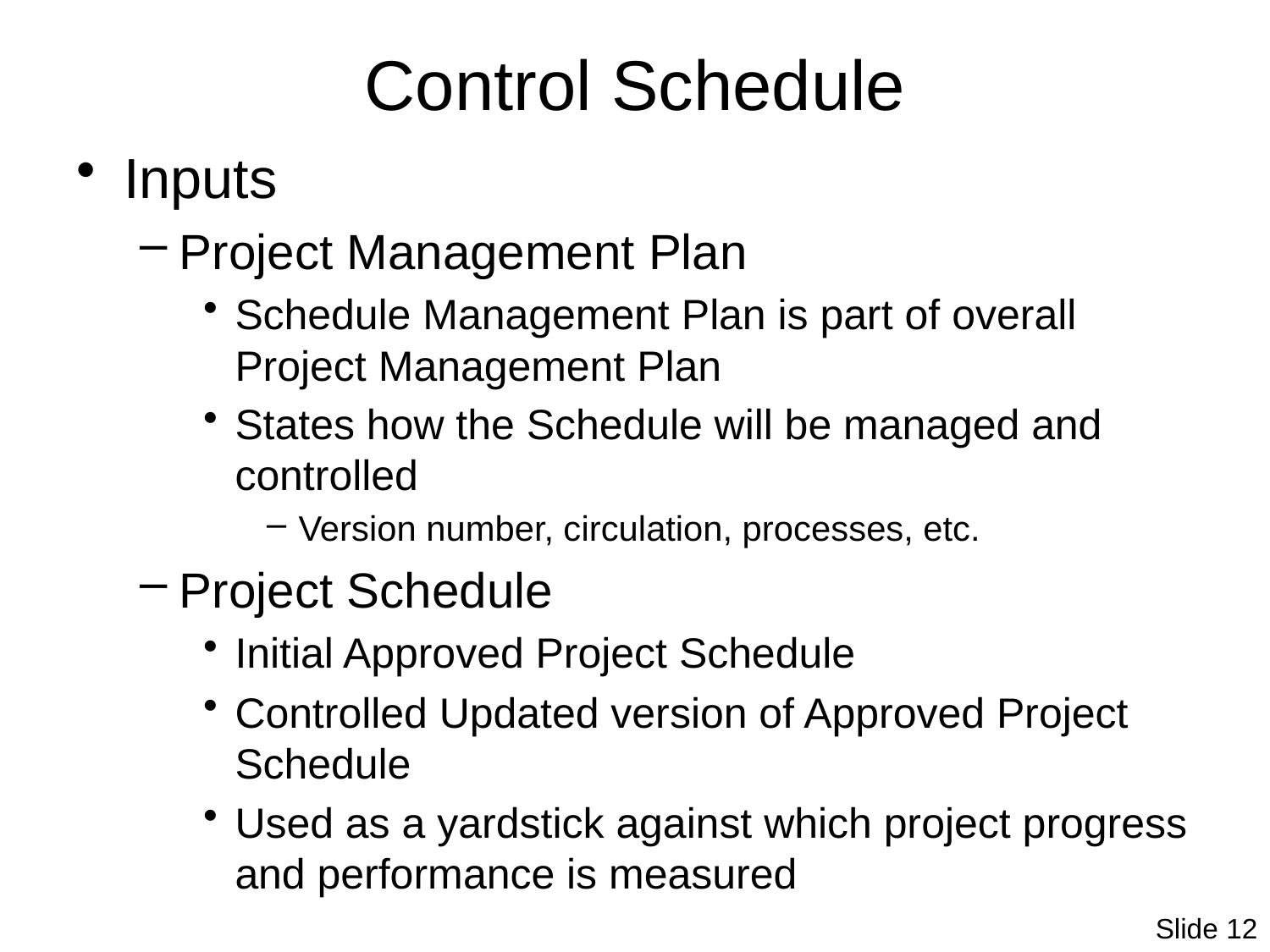

# Control Schedule
Inputs
Project Management Plan
Schedule Management Plan is part of overall Project Management Plan
States how the Schedule will be managed and controlled
Version number, circulation, processes, etc.
Project Schedule
Initial Approved Project Schedule
Controlled Updated version of Approved Project Schedule
Used as a yardstick against which project progress and performance is measured